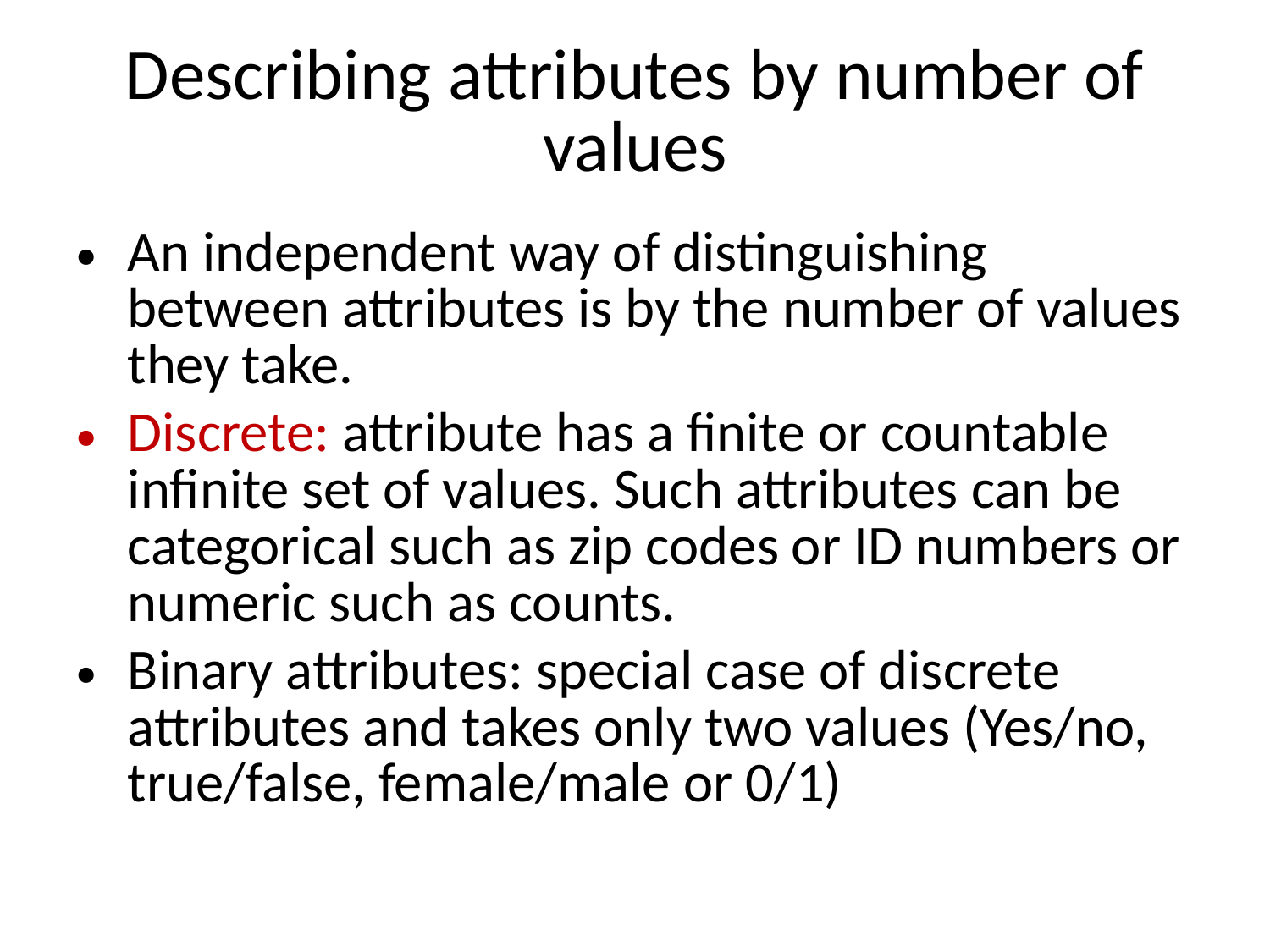

# Describing attributes by number of values
An independent way of distinguishing between attributes is by the number of values they take.
Discrete: attribute has a finite or countable infinite set of values. Such attributes can be categorical such as zip codes or ID numbers or numeric such as counts.
Binary attributes: special case of discrete attributes and takes only two values (Yes/no, true/false, female/male or 0/1)